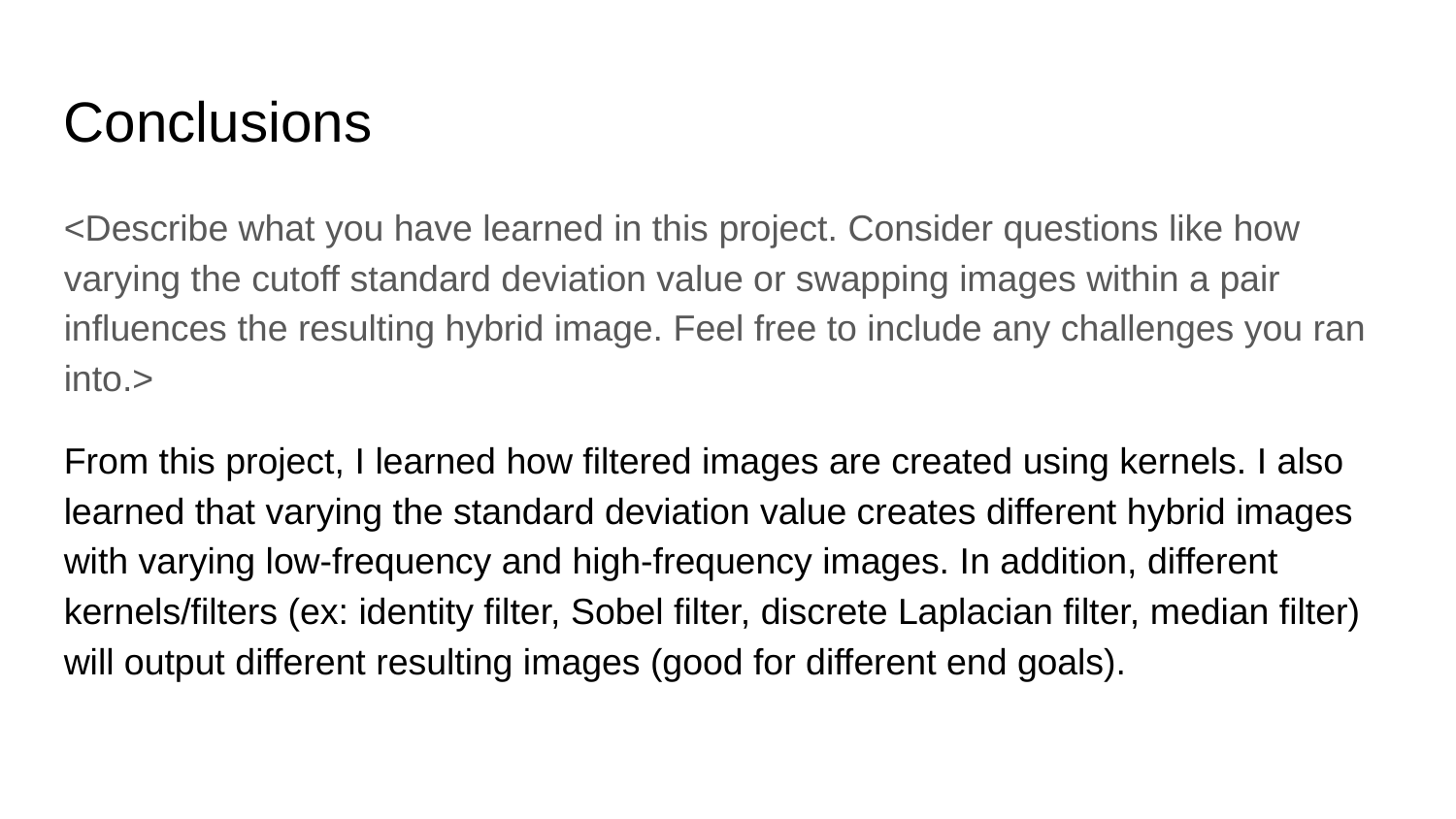

Conclusions
<Describe what you have learned in this project. Consider questions like how varying the cutoff standard deviation value or swapping images within a pair influences the resulting hybrid image. Feel free to include any challenges you ran into.>
From this project, I learned how filtered images are created using kernels. I also learned that varying the standard deviation value creates different hybrid images with varying low-frequency and high-frequency images. In addition, different kernels/filters (ex: identity filter, Sobel filter, discrete Laplacian filter, median filter) will output different resulting images (good for different end goals).